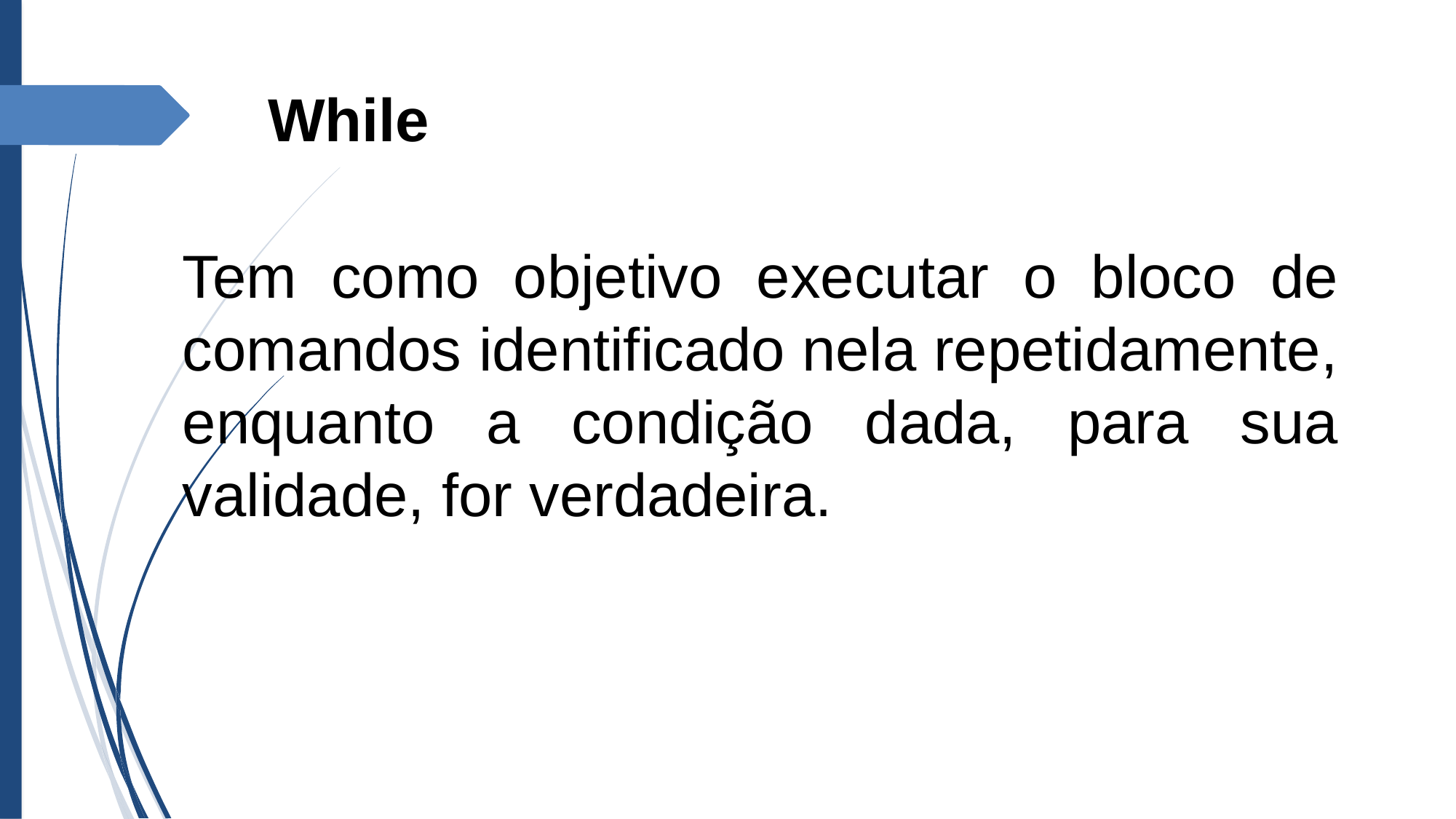

While
Tem como objetivo executar o bloco de comandos identificado nela repetidamente, enquanto a condição dada, para sua validade, for verdadeira.